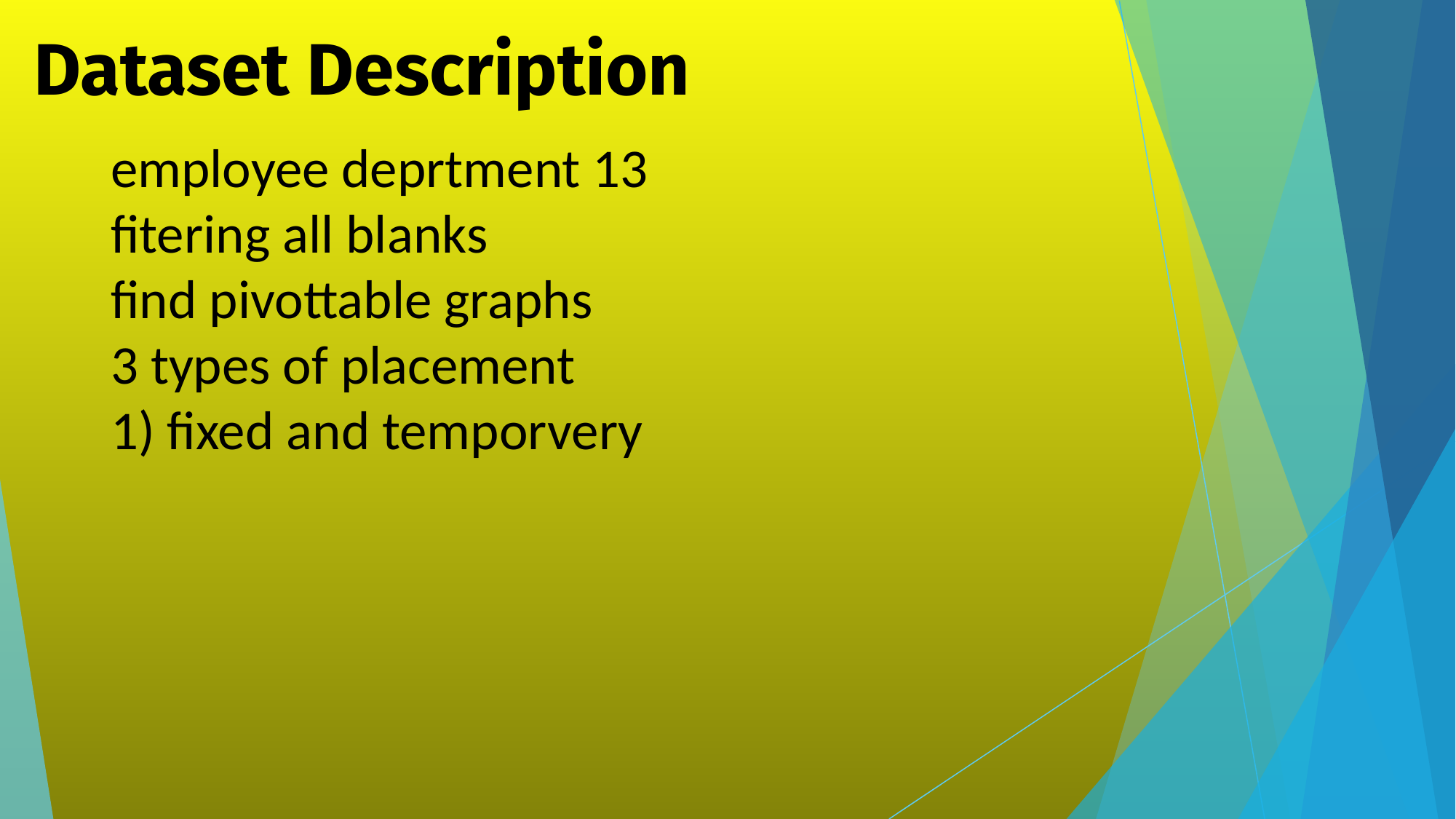

# Dataset Description
employee deprtment 13
fitering all blanks
find pivottable graphs
3 types of placement
1) fixed and temporvery